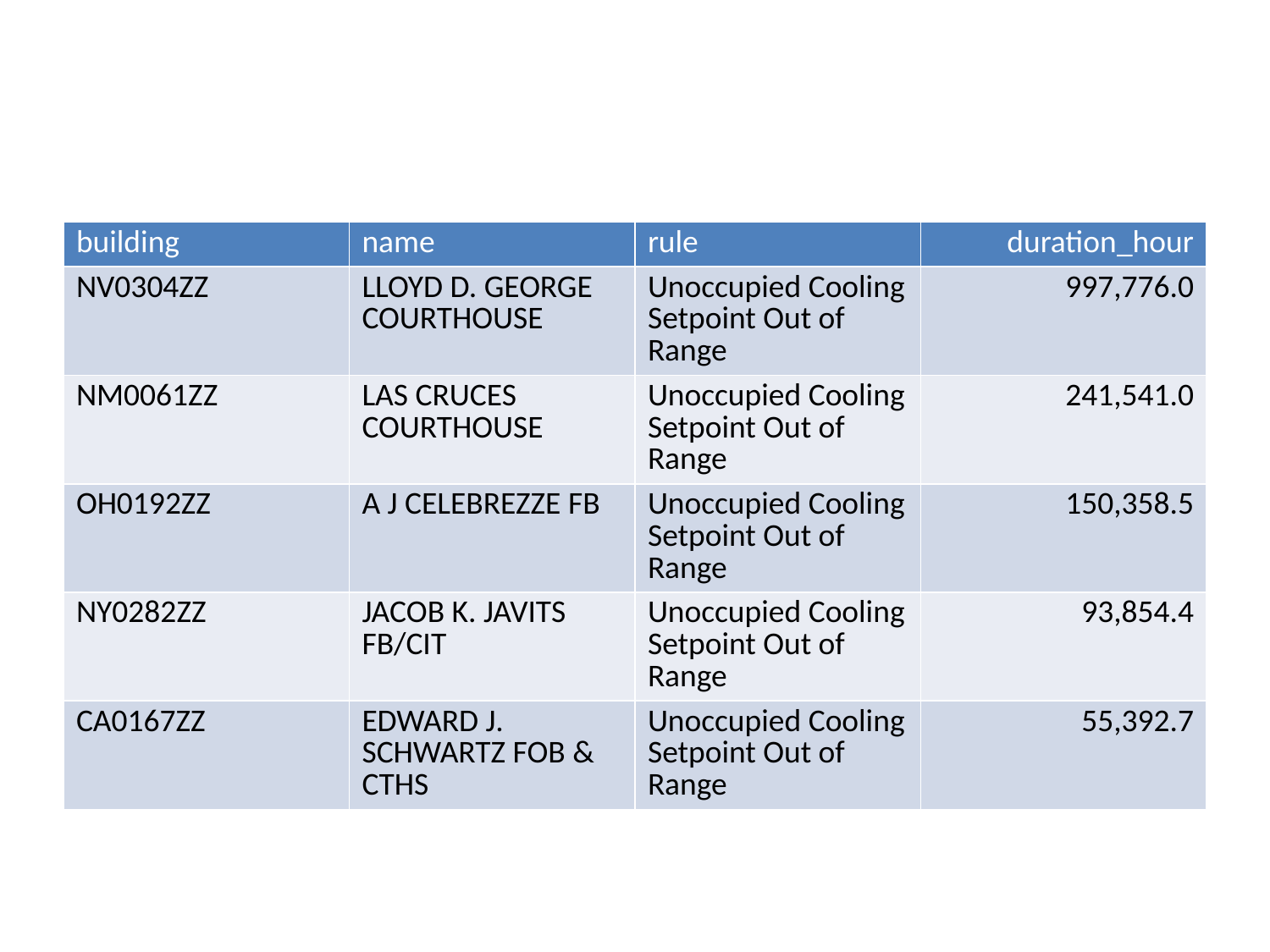

| building | name | rule | duration\_hour |
| --- | --- | --- | --- |
| NV0304ZZ | LLOYD D. GEORGE COURTHOUSE | Unoccupied Cooling Setpoint Out of Range | 997,776.0 |
| NM0061ZZ | LAS CRUCES COURTHOUSE | Unoccupied Cooling Setpoint Out of Range | 241,541.0 |
| OH0192ZZ | A J CELEBREZZE FB | Unoccupied Cooling Setpoint Out of Range | 150,358.5 |
| NY0282ZZ | JACOB K. JAVITS FB/CIT | Unoccupied Cooling Setpoint Out of Range | 93,854.4 |
| CA0167ZZ | EDWARD J. SCHWARTZ FOB & CTHS | Unoccupied Cooling Setpoint Out of Range | 55,392.7 |